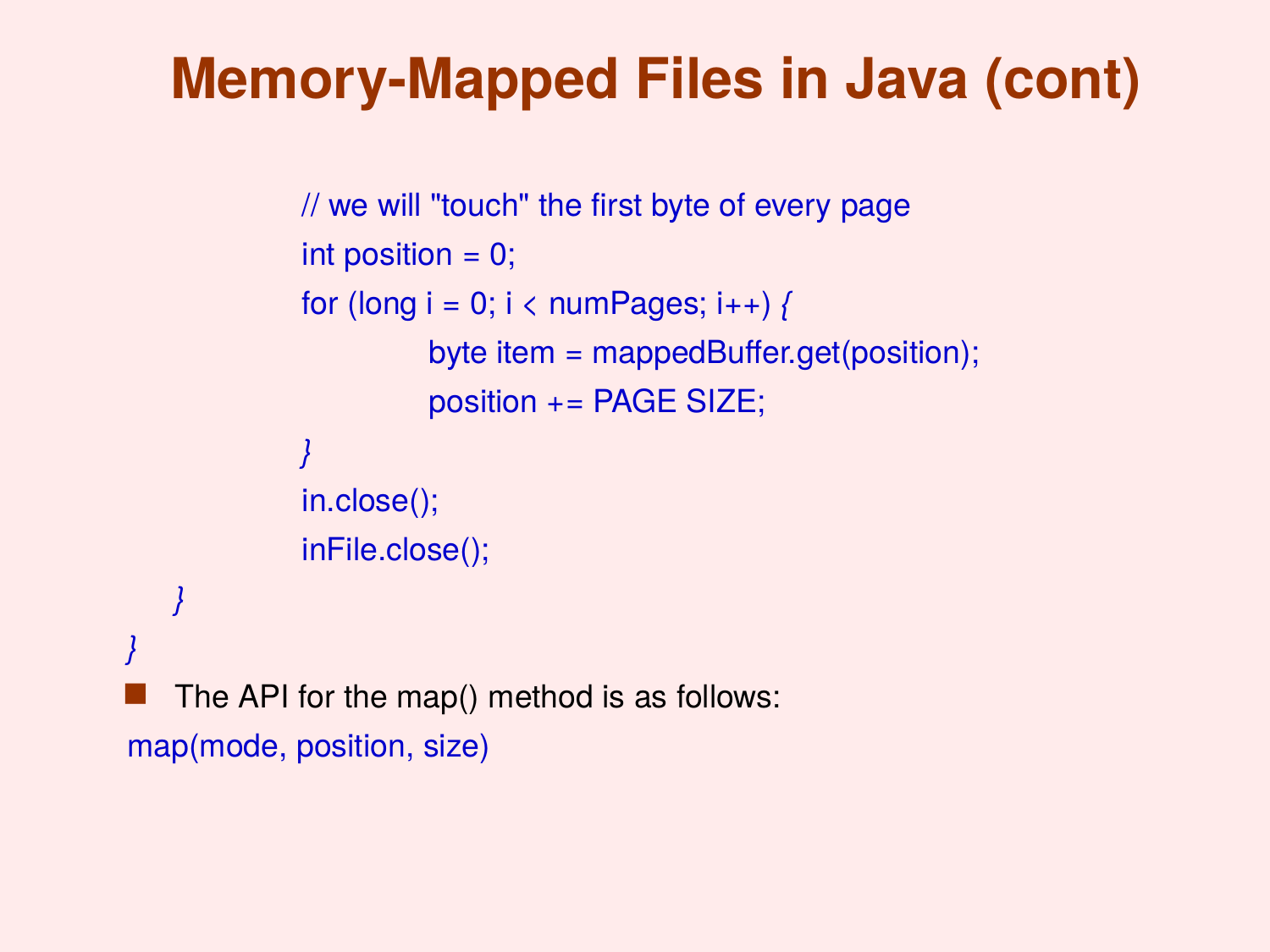

# Memory-Mapped Files in Java (cont)
		// we will "touch" the first byte of every page
		int position = 0;
		for (long i = 0; i < numPages; i++) {
			byte item = mappedBuffer.get(position);
			position += PAGE SIZE;
		}
		in.close();
		inFile.close();
	}
}
The API for the map() method is as follows:
map(mode, position, size)